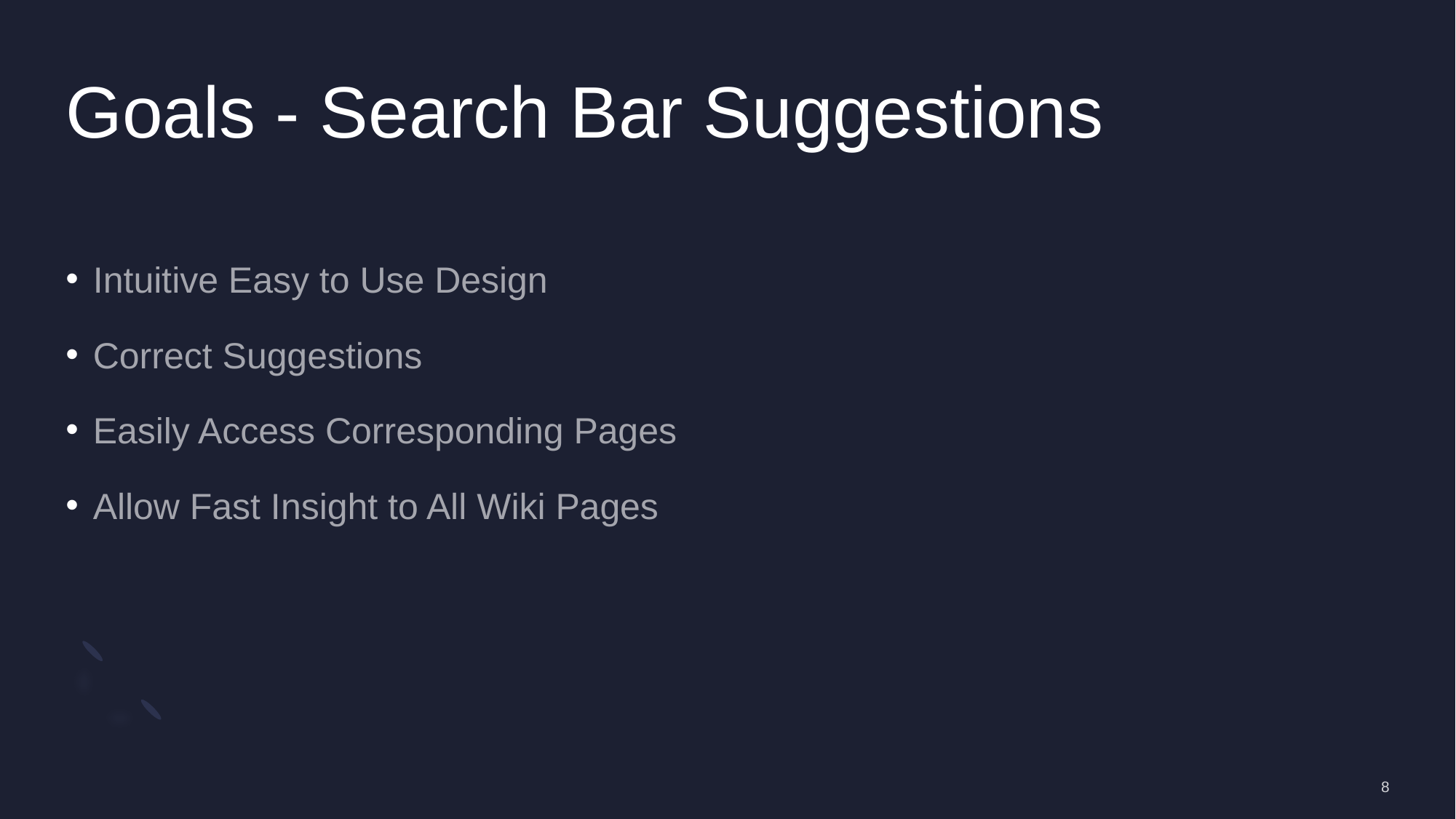

# Goals - Search Bar Suggestions
Intuitive Easy to Use Design
Correct Suggestions
Easily Access Corresponding Pages
Allow Fast Insight to All Wiki Pages
8